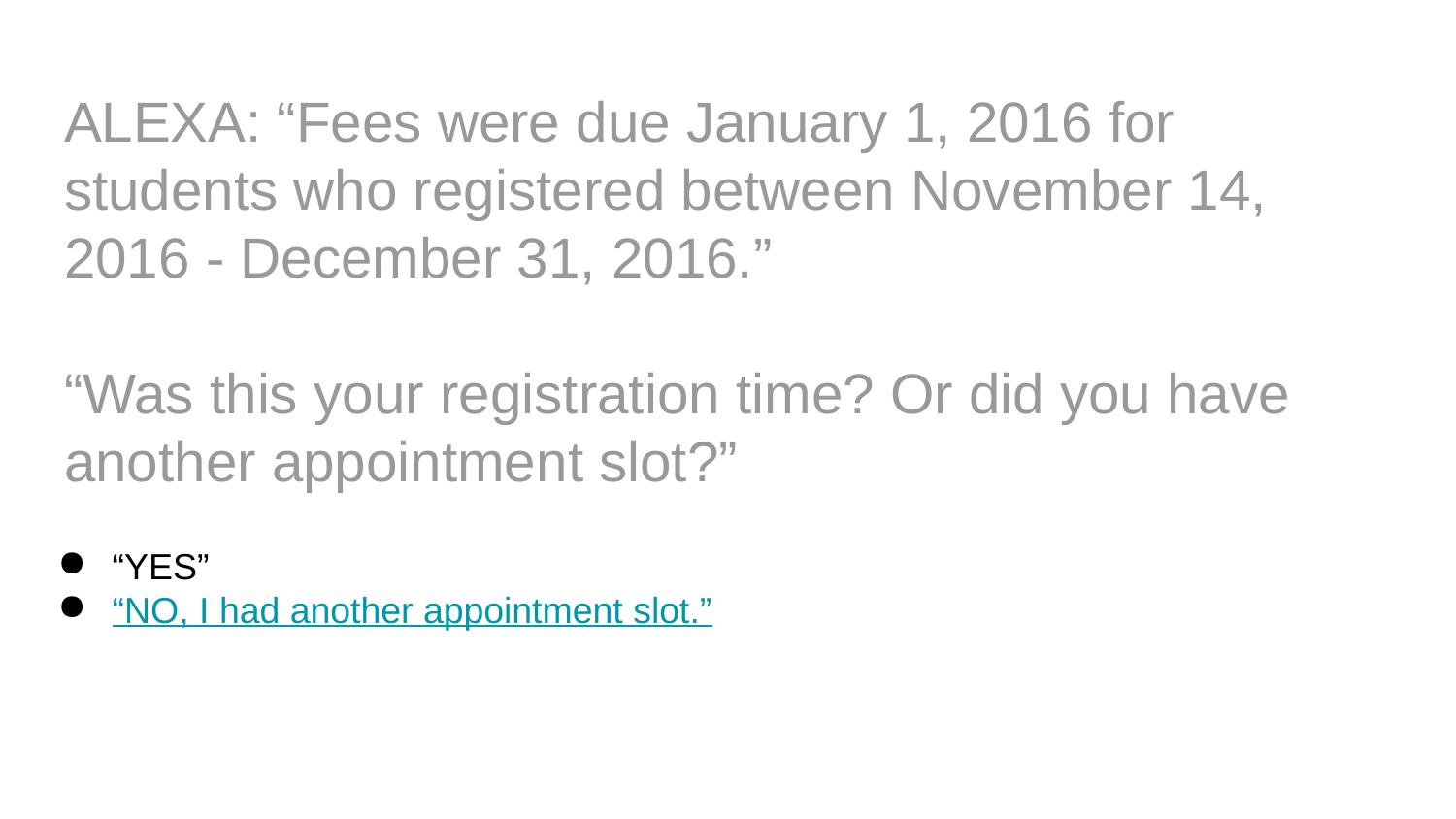

# ALEXA: “Fees were due January 1, 2016 for students who registered between November 14, 2016 - December 31, 2016.”

“Was this your registration time? Or did you have another appointment slot?”
“YES”
“NO, I had another appointment slot.”